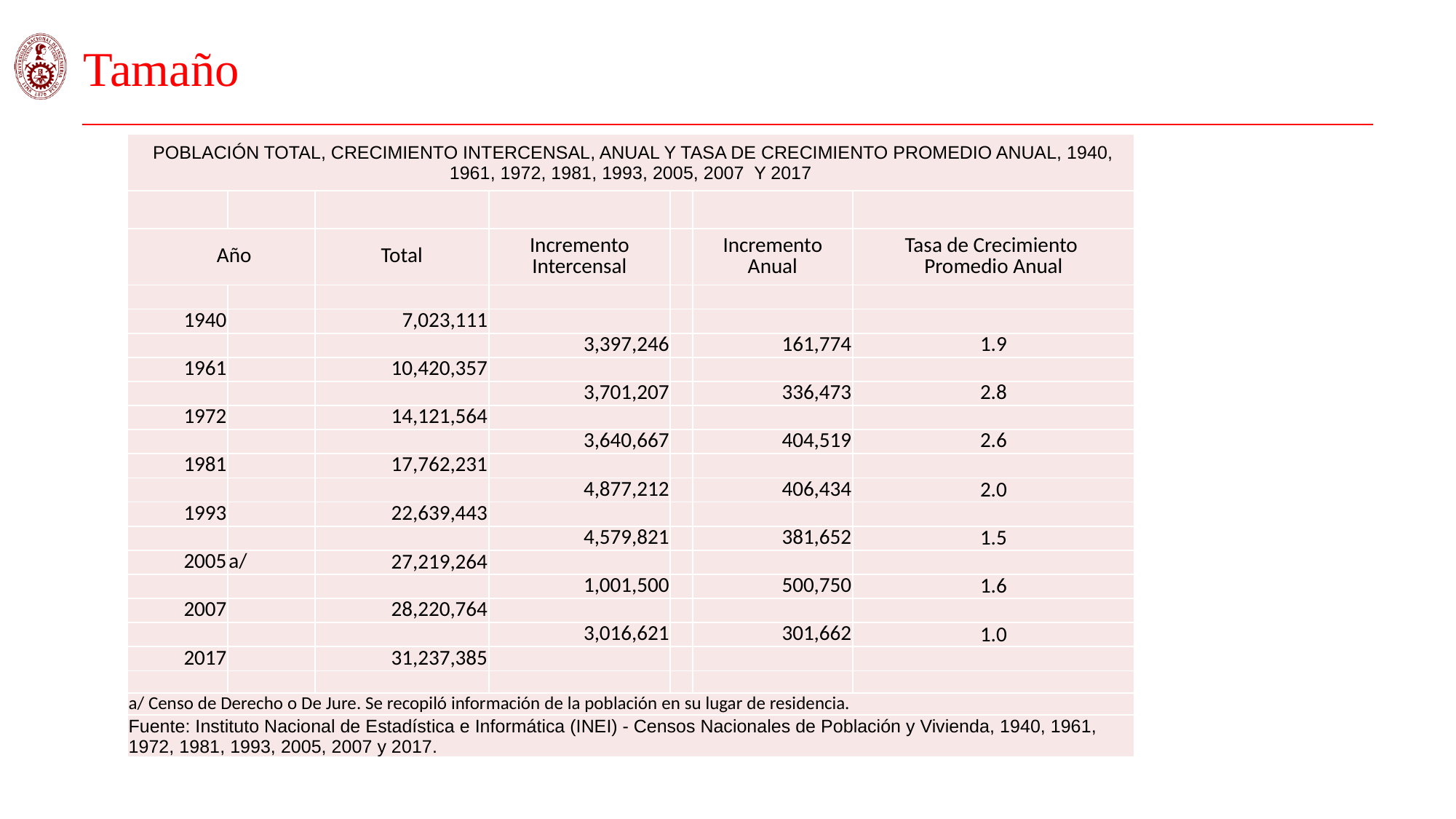

# Tamaño
| POBLACIÓN TOTAL, CRECIMIENTO INTERCENSAL, ANUAL Y TASA DE CRECIMIENTO PROMEDIO ANUAL, 1940, 1961, 1972, 1981, 1993, 2005, 2007 Y 2017 |  |  |  |  |  |  |
| --- | --- | --- | --- | --- | --- | --- |
|  |  |  |  |  |  |  |
| Año |  | Total | Incremento Intercensal |  | Incremento Anual | Tasa de Crecimiento Promedio Anual |
|  |  |  |  |  |  |  |
| 1940 |  | 7,023,111 |  |  |  |  |
|  |  |  | 3,397,246 |  | 161,774 | 1.9 |
| 1961 |  | 10,420,357 |  |  |  |  |
|  |  |  | 3,701,207 |  | 336,473 | 2.8 |
| 1972 |  | 14,121,564 |  |  |  |  |
|  |  |  | 3,640,667 |  | 404,519 | 2.6 |
| 1981 |  | 17,762,231 |  |  |  |  |
|  |  |  | 4,877,212 |  | 406,434 | 2.0 |
| 1993 |  | 22,639,443 |  |  |  |  |
|  |  |  | 4,579,821 |  | 381,652 | 1.5 |
| 2005 | a/ | 27,219,264 |  |  |  |  |
|  |  |  | 1,001,500 |  | 500,750 | 1.6 |
| 2007 |  | 28,220,764 |  |  |  |  |
|  |  |  | 3,016,621 |  | 301,662 | 1.0 |
| 2017 |  | 31,237,385 |  |  |  |  |
|  |  |  |  |  |  |  |
| a/ Censo de Derecho o De Jure. Se recopiló información de la población en su lugar de residencia. |  |  |  |  |  |  |
| Fuente: Instituto Nacional de Estadística e Informática (INEI) - Censos Nacionales de Población y Vivienda, 1940, 1961, 1972, 1981, 1993, 2005, 2007 y 2017. |  |  |  |  |  |  |